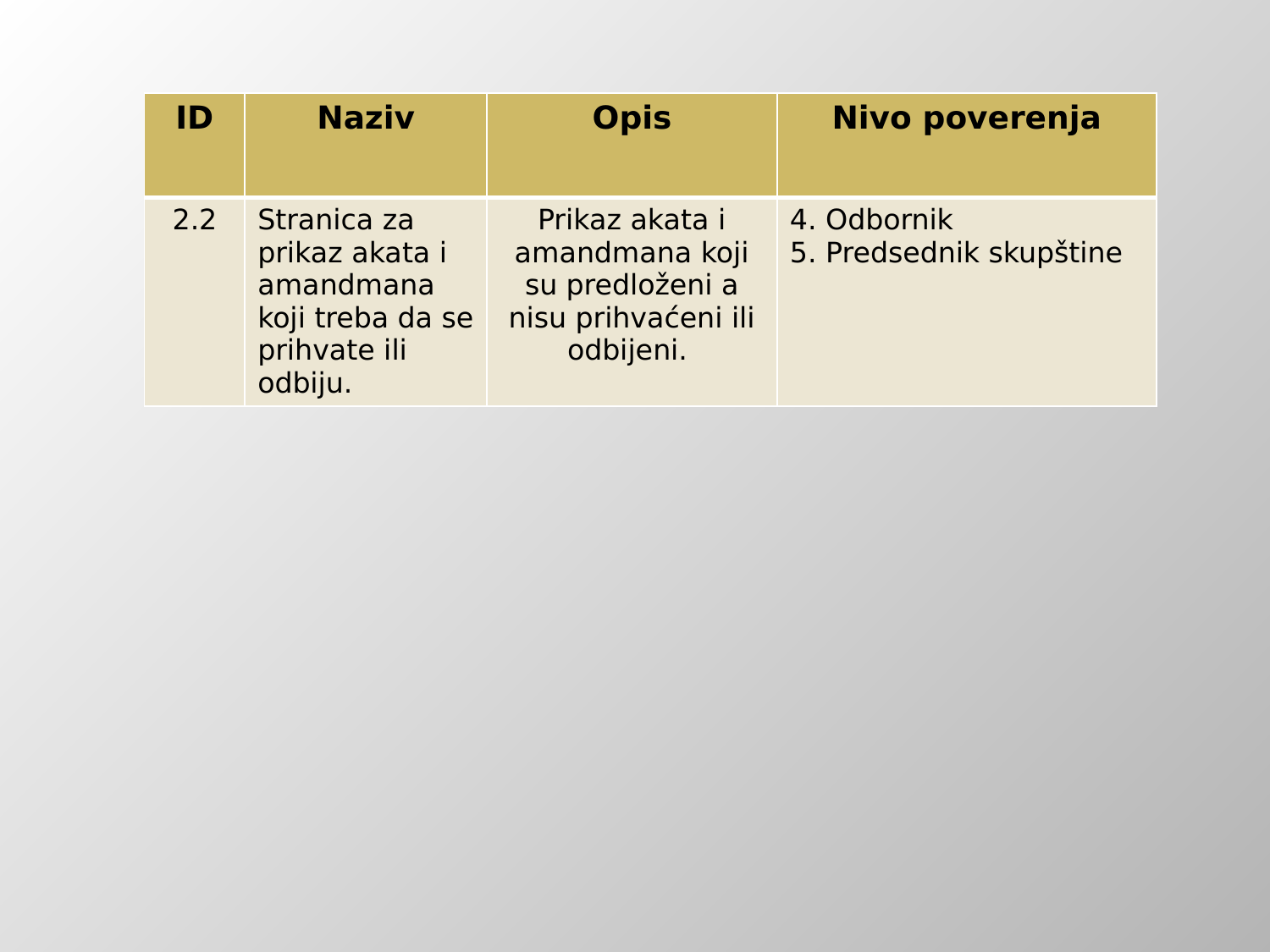

| ID | Naziv | Opis | Nivo poverenja |
| --- | --- | --- | --- |
| 2.2 | Stranica za prikaz akata i amandmana koji treba da se prihvate ili odbiju. | Prikaz akata i amandmana koji su predloženi a nisu prihvaćeni ili odbijeni. | 4. Odbornik 5. Predsednik skupštine |